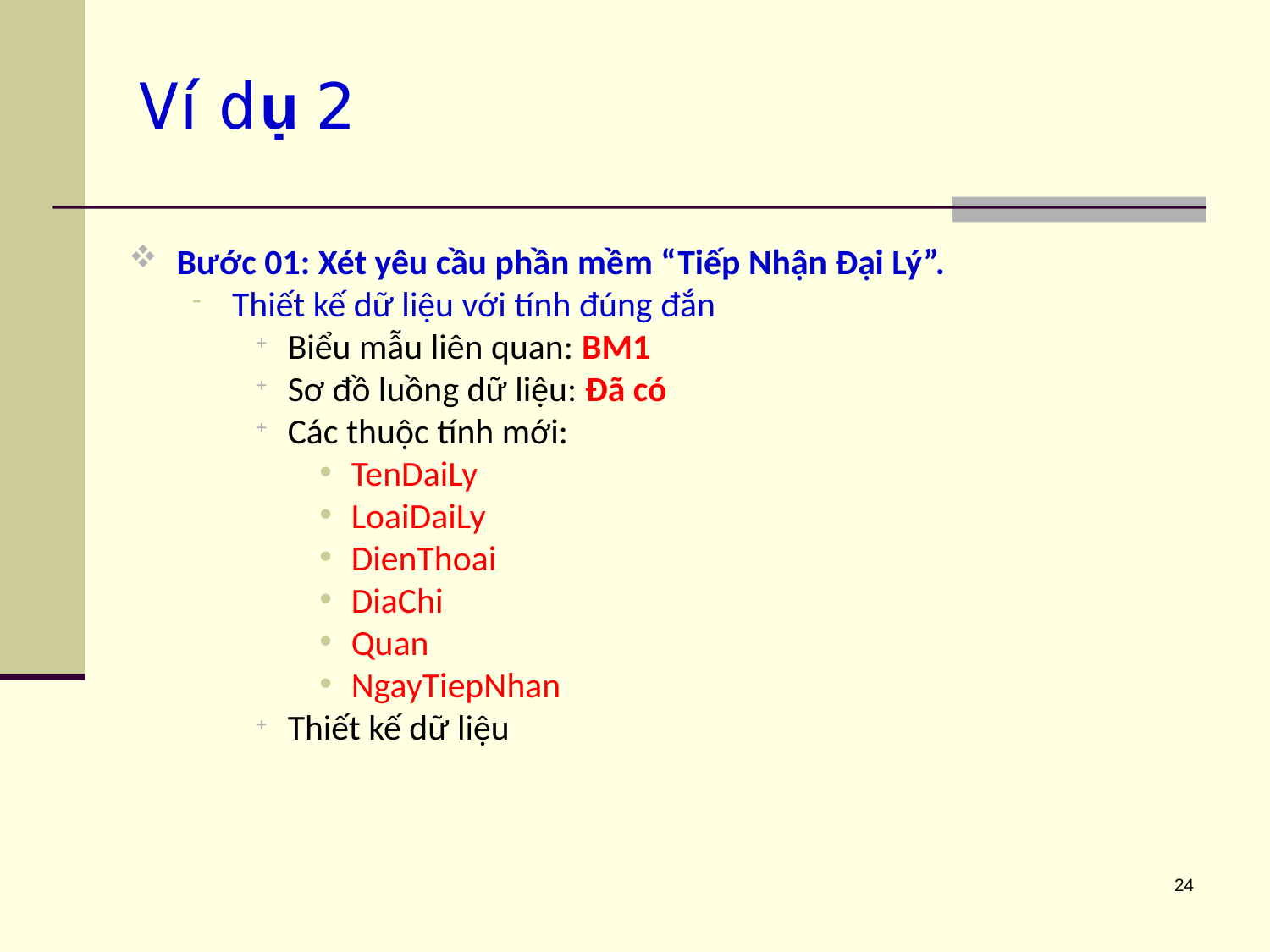

# Ví dụ 2
Bước 01: Xét yêu cầu phần mềm “Tiếp Nhận Đại Lý”.
Thiết kế dữ liệu với tính đúng đắn
Biểu mẫu liên quan: BM1
Sơ đồ luồng dữ liệu: Đã có
Các thuộc tính mới:
TenDaiLy
LoaiDaiLy
DienThoai
DiaChi
Quan
NgayTiepNhan
Thiết kế dữ liệu
24